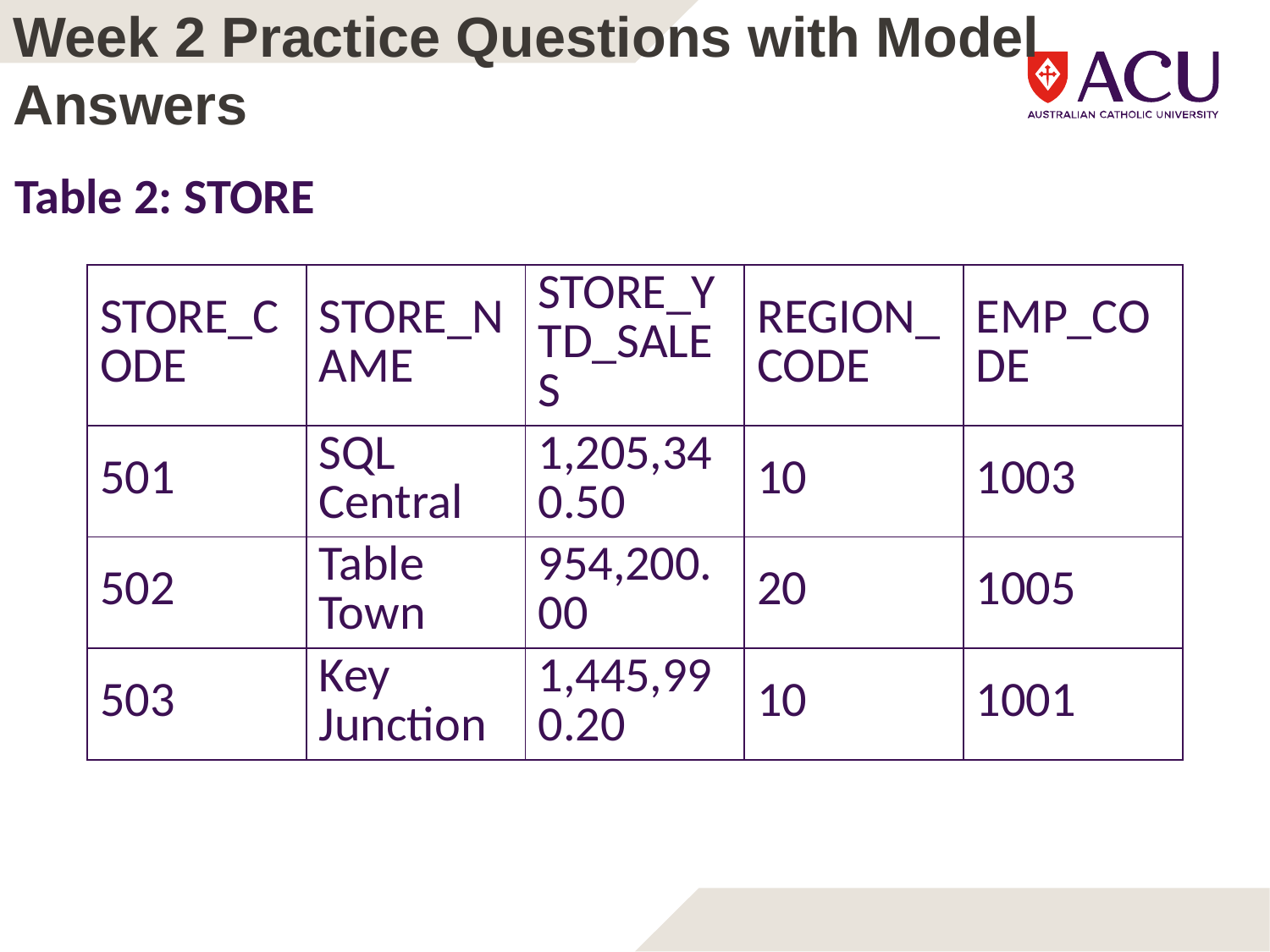

Week 2 Practice Questions with Model Answers
Table 2: STORE
| STORE\_CODE | STORE\_NAME | STORE\_YTD\_SALES | REGION\_CODE | EMP\_CODE |
| --- | --- | --- | --- | --- |
| 501 | SQL Central | 1,205,340.50 | 10 | 1003 |
| 502 | Table Town | 954,200.00 | 20 | 1005 |
| 503 | Key Junction | 1,445,990.20 | 10 | 1001 |